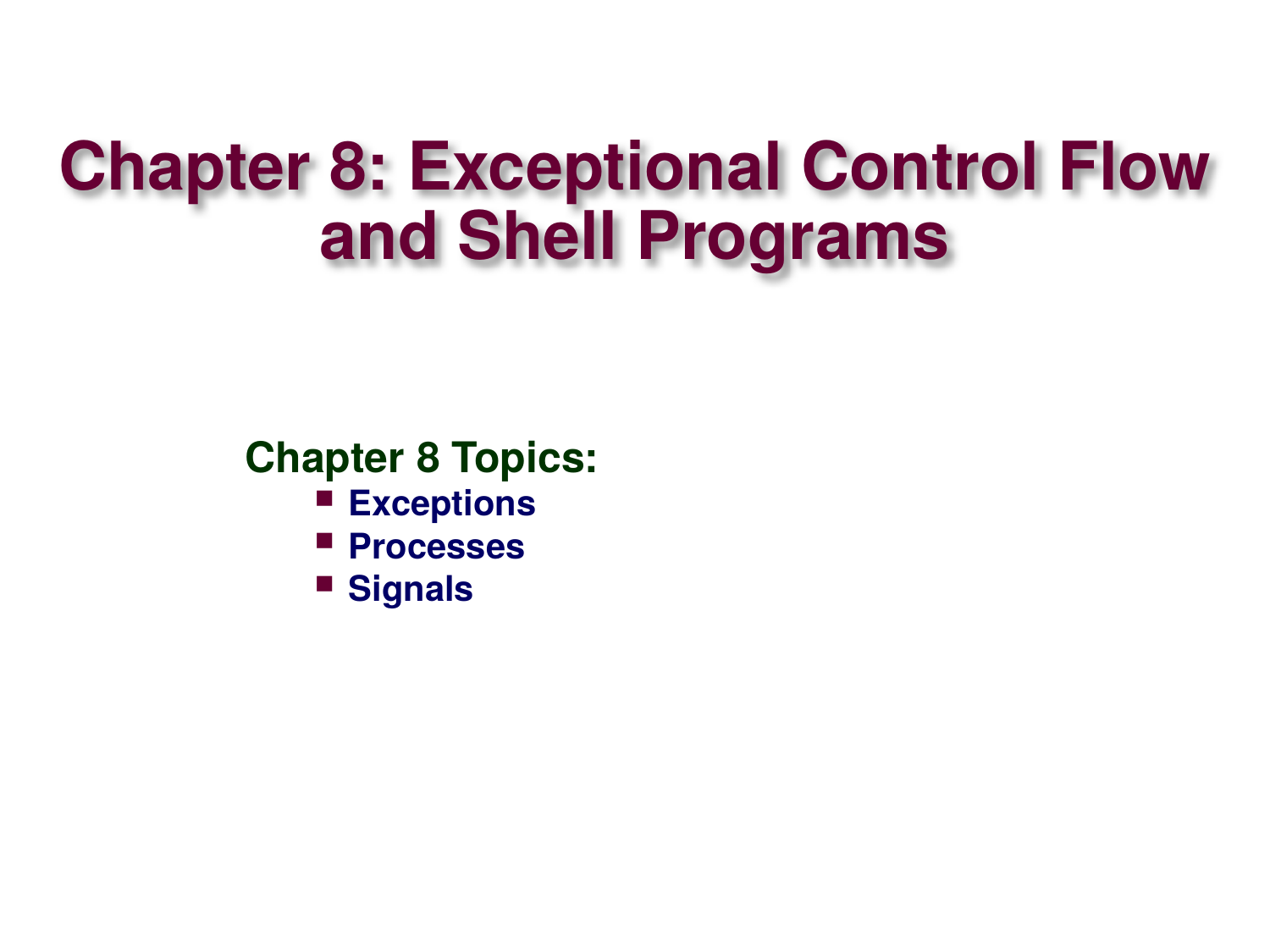

# Chapter 8: Exceptional Control Flow and Shell Programs
Chapter 8 Topics:
Exceptions
Processes
Signals